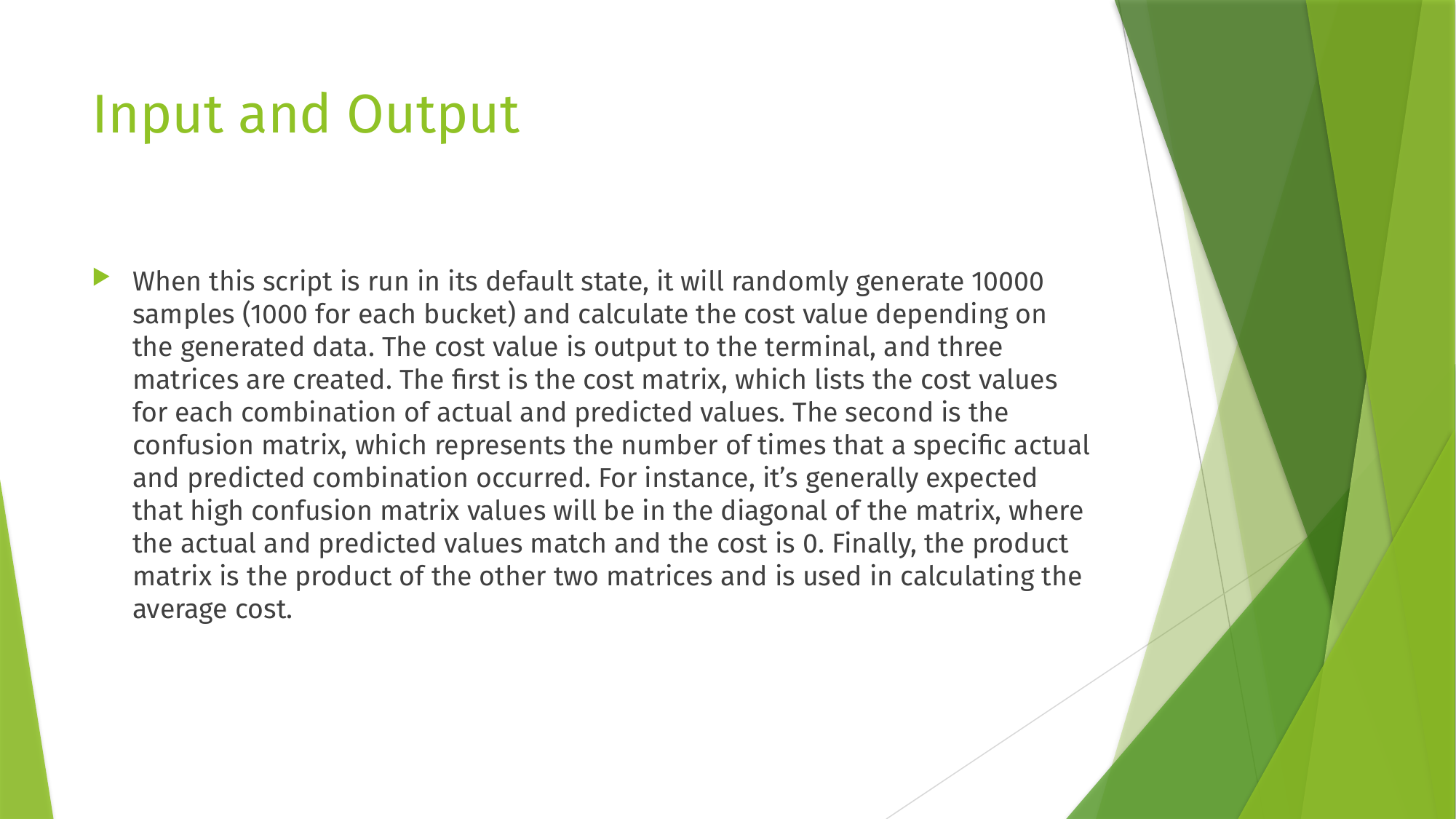

# Input and Output
When this script is run in its default state, it will randomly generate 10000 samples (1000 for each bucket) and calculate the cost value depending on the generated data. The cost value is output to the terminal, and three matrices are created. The first is the cost matrix, which lists the cost values for each combination of actual and predicted values. The second is the confusion matrix, which represents the number of times that a specific actual and predicted combination occurred. For instance, it’s generally expected that high confusion matrix values will be in the diagonal of the matrix, where the actual and predicted values match and the cost is 0. Finally, the product matrix is the product of the other two matrices and is used in calculating the average cost.